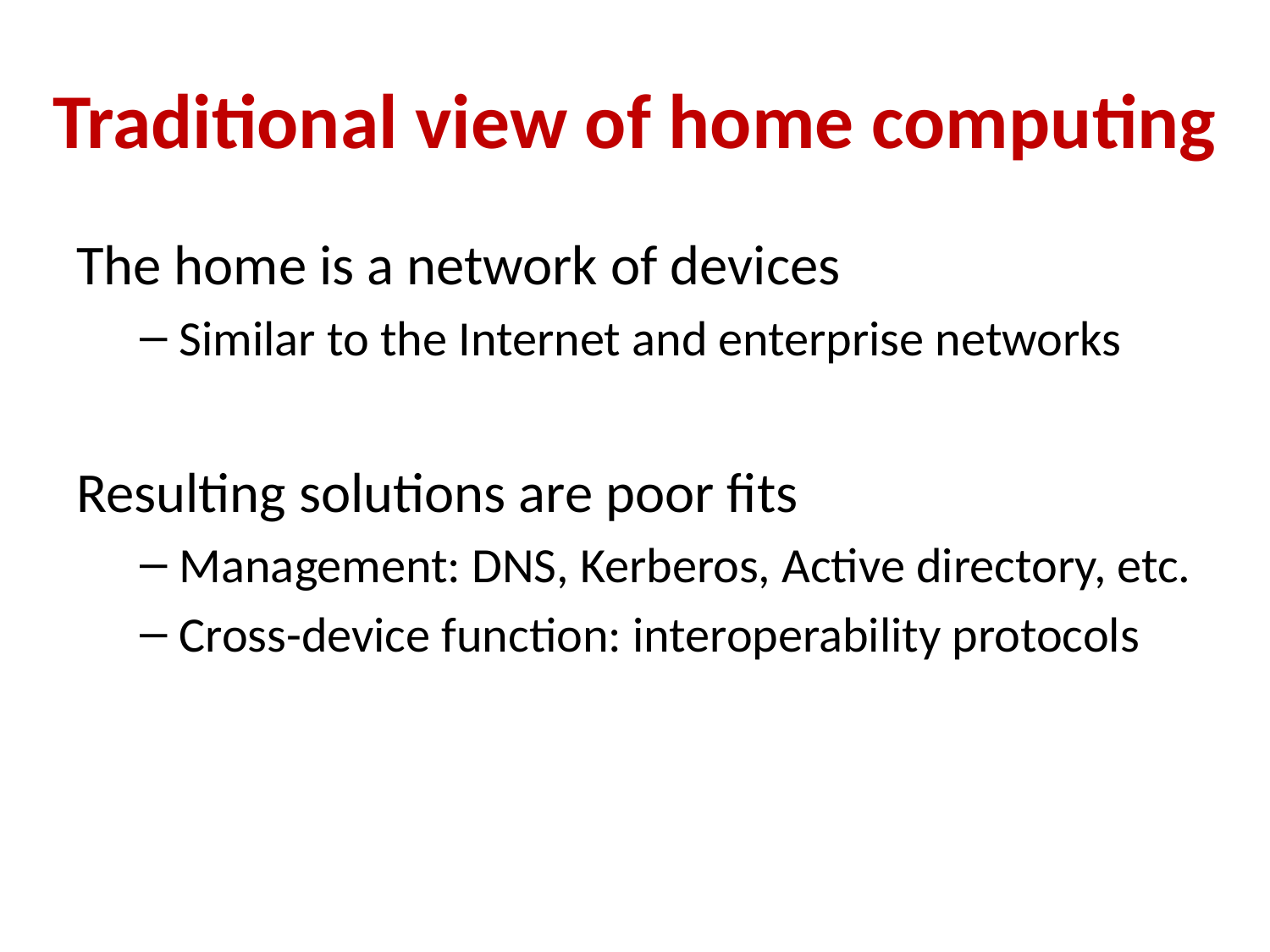

# Traditional view of home computing
The home is a network of devices
Similar to the Internet and enterprise networks

Resulting solutions are poor fits
Management: DNS, Kerberos, Active directory, etc.
Cross-device function: interoperability protocols